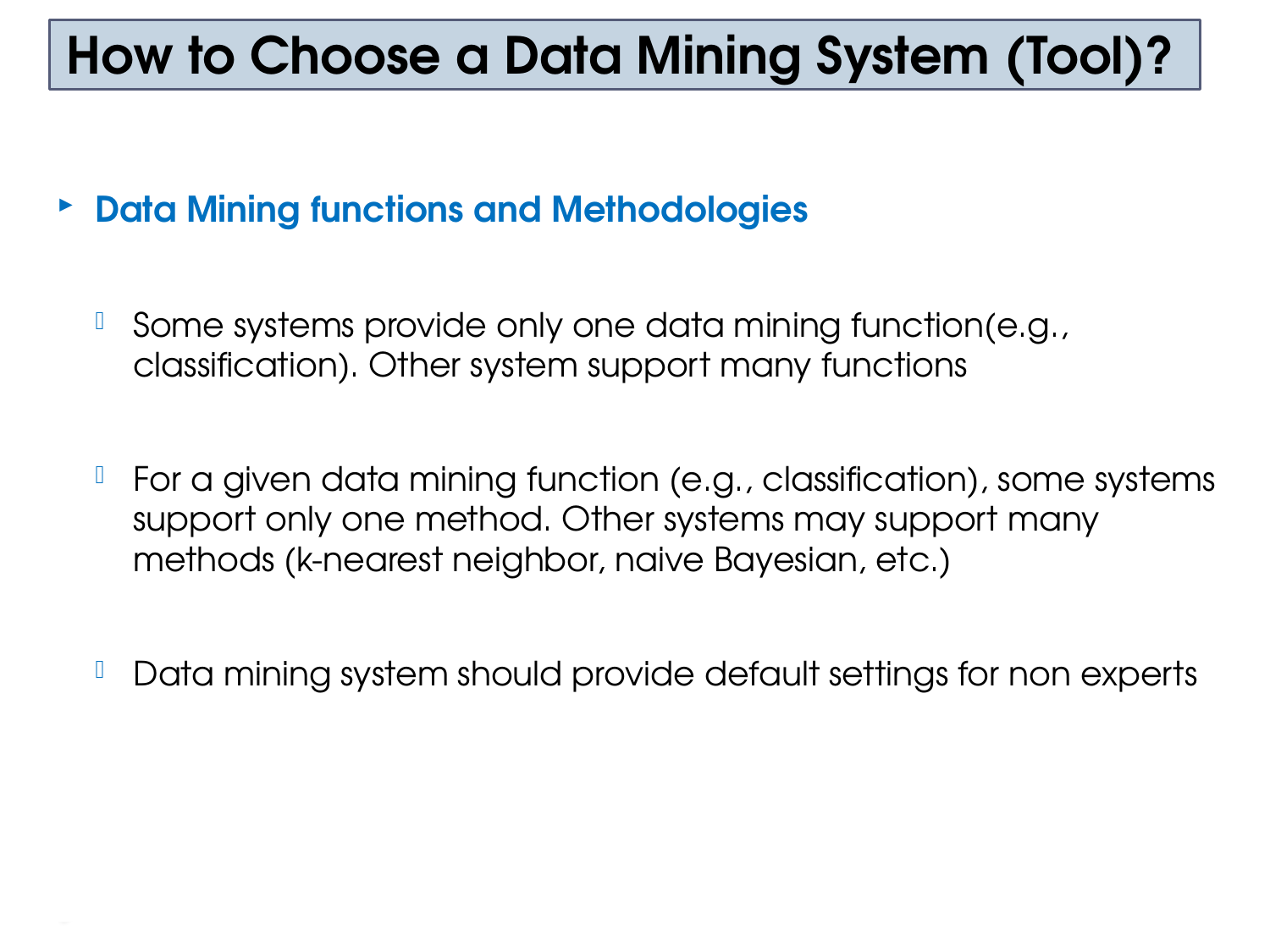

# How to Choose a Data Mining System (Tool)?

Data Mining functions and Methodologies

Some systems provide only one data mining function(e.g., classification). Other system support many functions

For a given data mining function (e.g., classification), some systems support only one method. Other systems may support many methods (k-nearest neighbor, naive Bayesian, etc.)

Data mining system should provide default settings for non experts